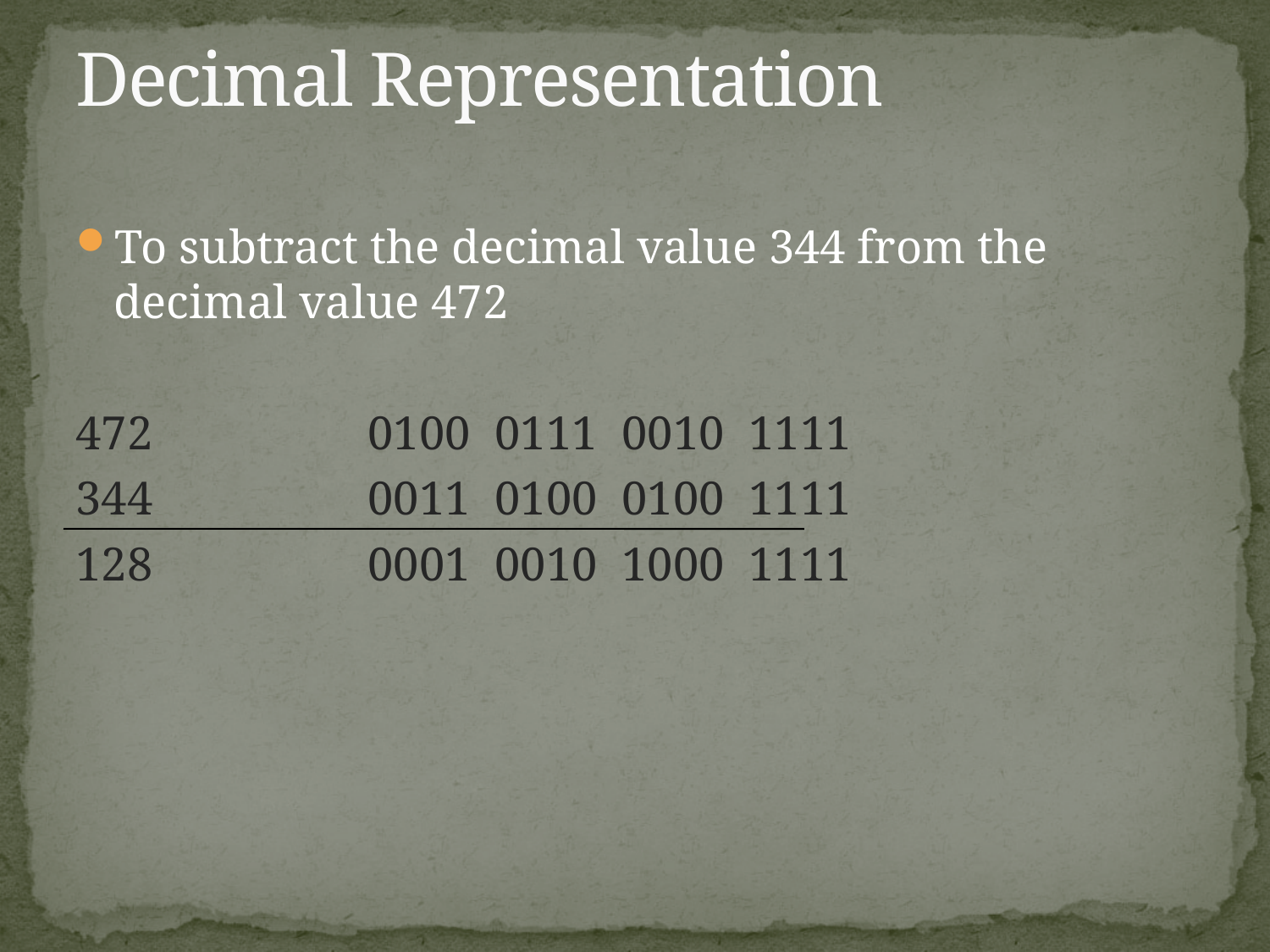

# Decimal Representation
To subtract the decimal value 344 from the decimal value 472

472		0100	0111	0010	1111
344		0011	0100	0100	1111
128		0001	0010	1000	1111